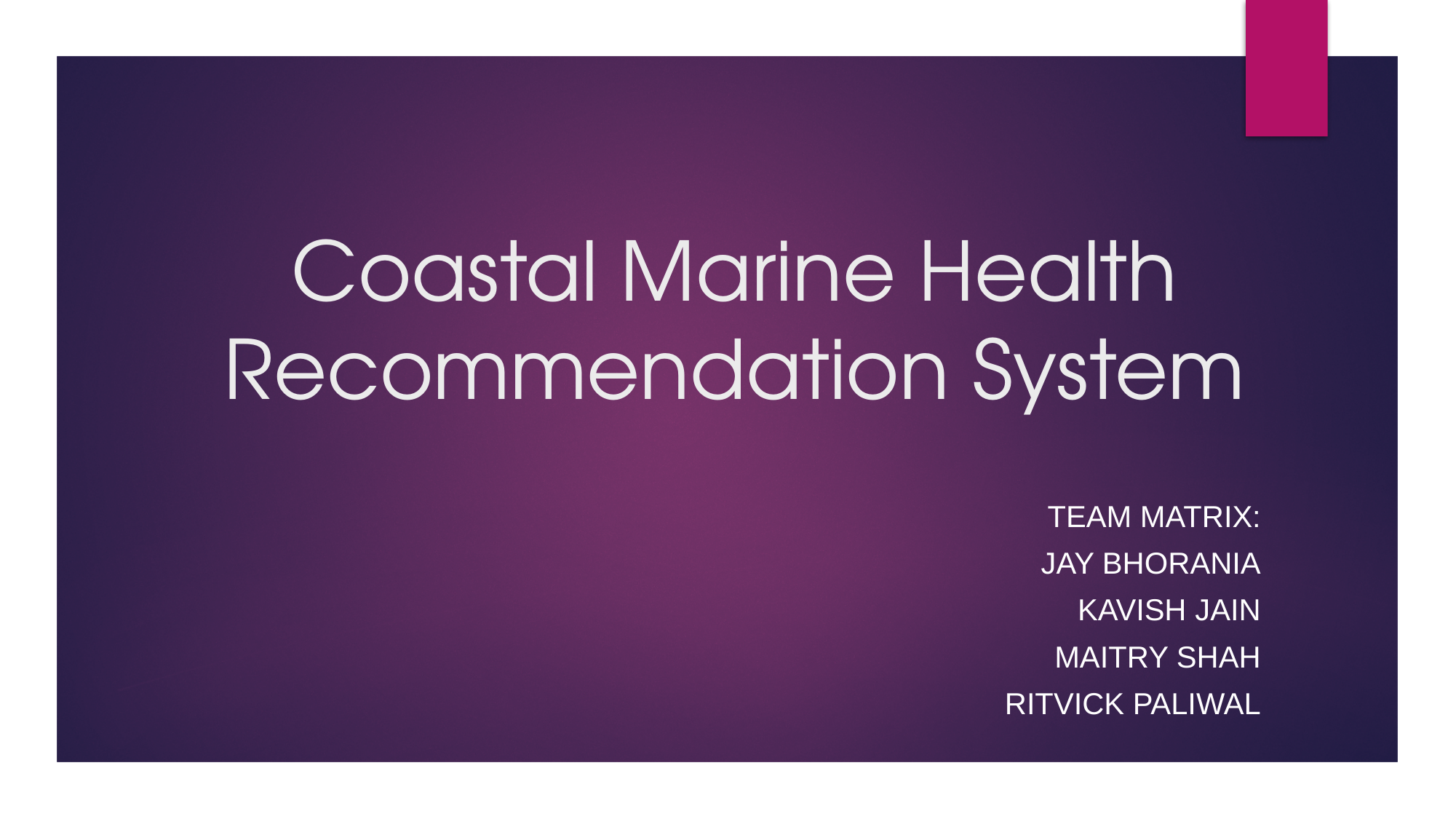

# Coastal Marine Health Recommendation System
Team Matrix:
Jay Bhorania
Kavish Jain
Maitry Shah
Ritvick Paliwal